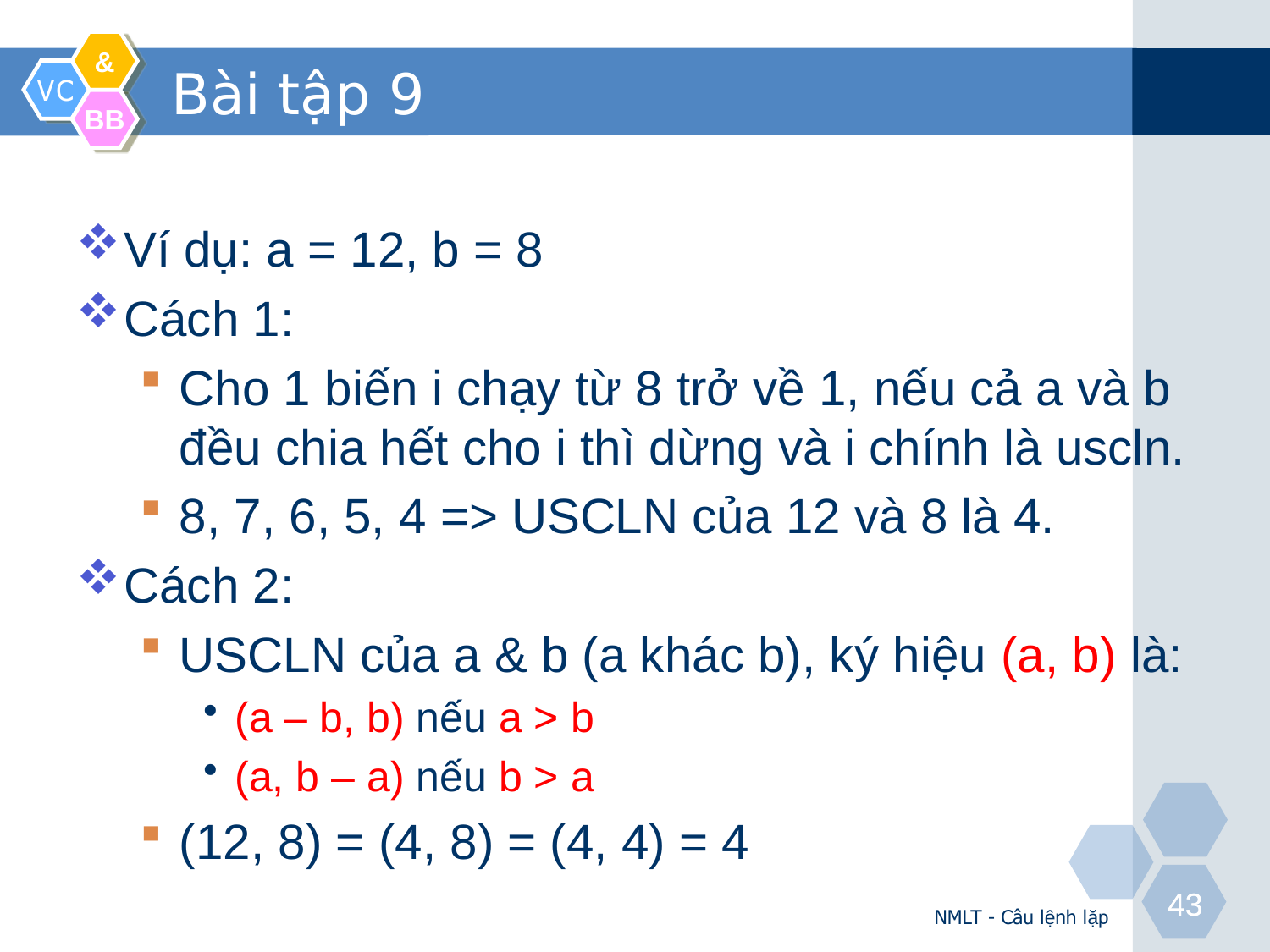

# Bài tập 9
Ví dụ: a = 12, b = 8
Cách 1:
Cho 1 biến i chạy từ 8 trở về 1, nếu cả a và b đều chia hết cho i thì dừng và i chính là uscln.
8, 7, 6, 5, 4 => USCLN của 12 và 8 là 4.
Cách 2:
USCLN của a & b (a khác b), ký hiệu (a, b) là:
(a – b, b) nếu a > b
(a, b – a) nếu b > a
(12, 8) = (4, 8) = (4, 4) = 4
NMLT - Câu lệnh lặp